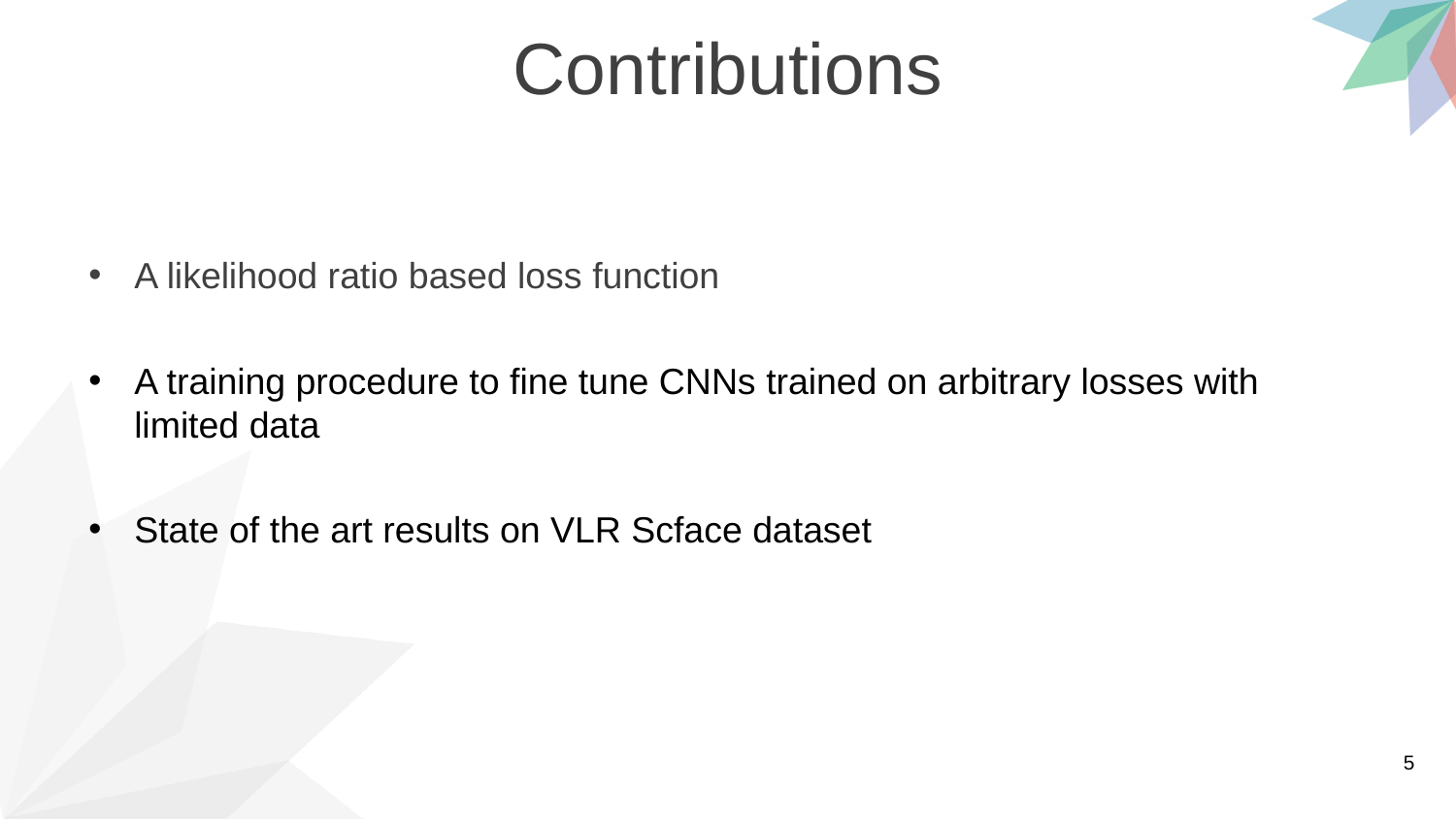

Contributions

A likelihood ratio based loss function
A training procedure to fine tune CNNs trained on arbitrary losses with limited data
State of the art results on VLR Scface dataset
5